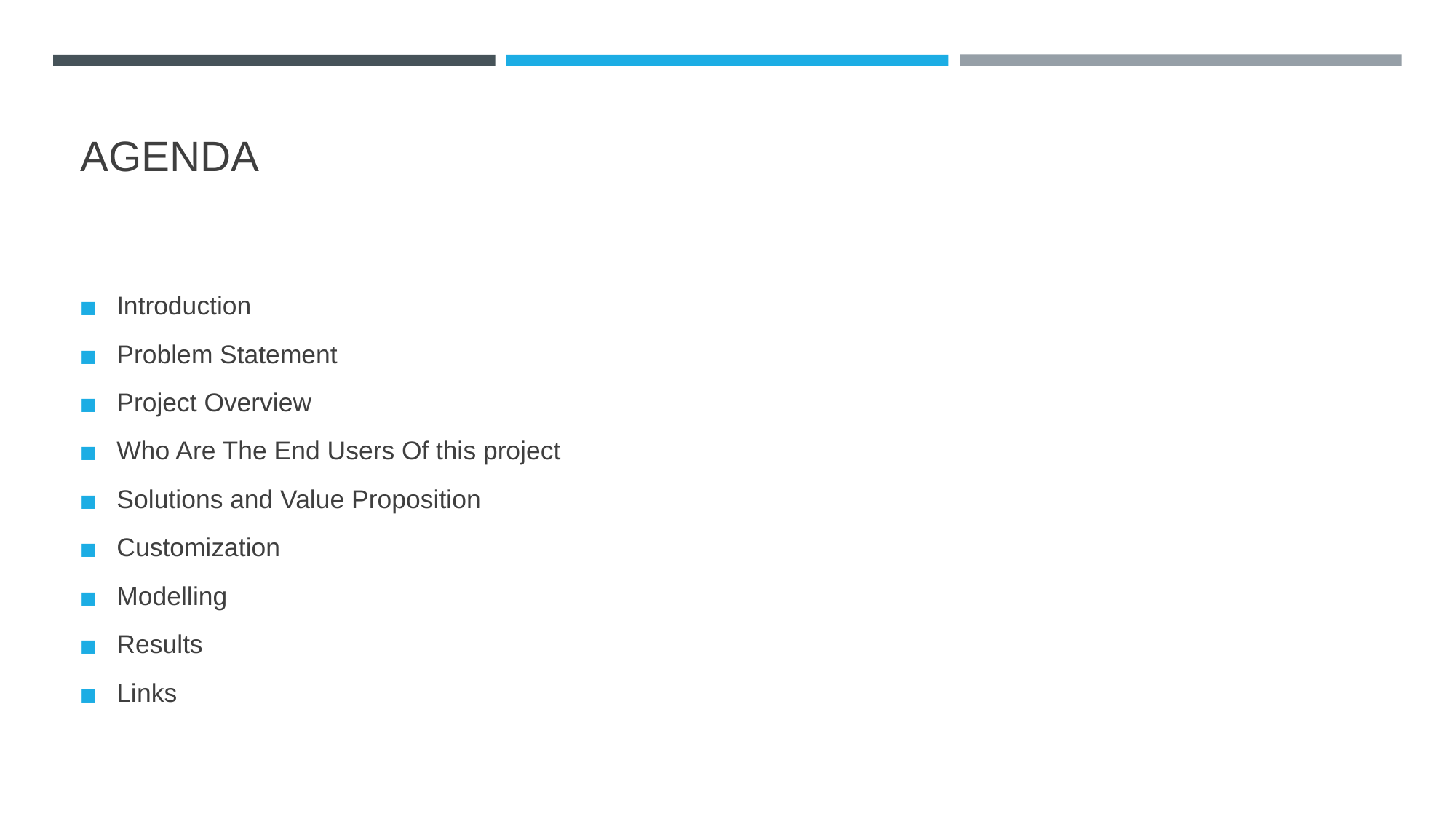

# AGENDA
Introduction
Problem Statement
Project Overview
Who Are The End Users Of this project
Solutions and Value Proposition
Customization
Modelling
Results
Links